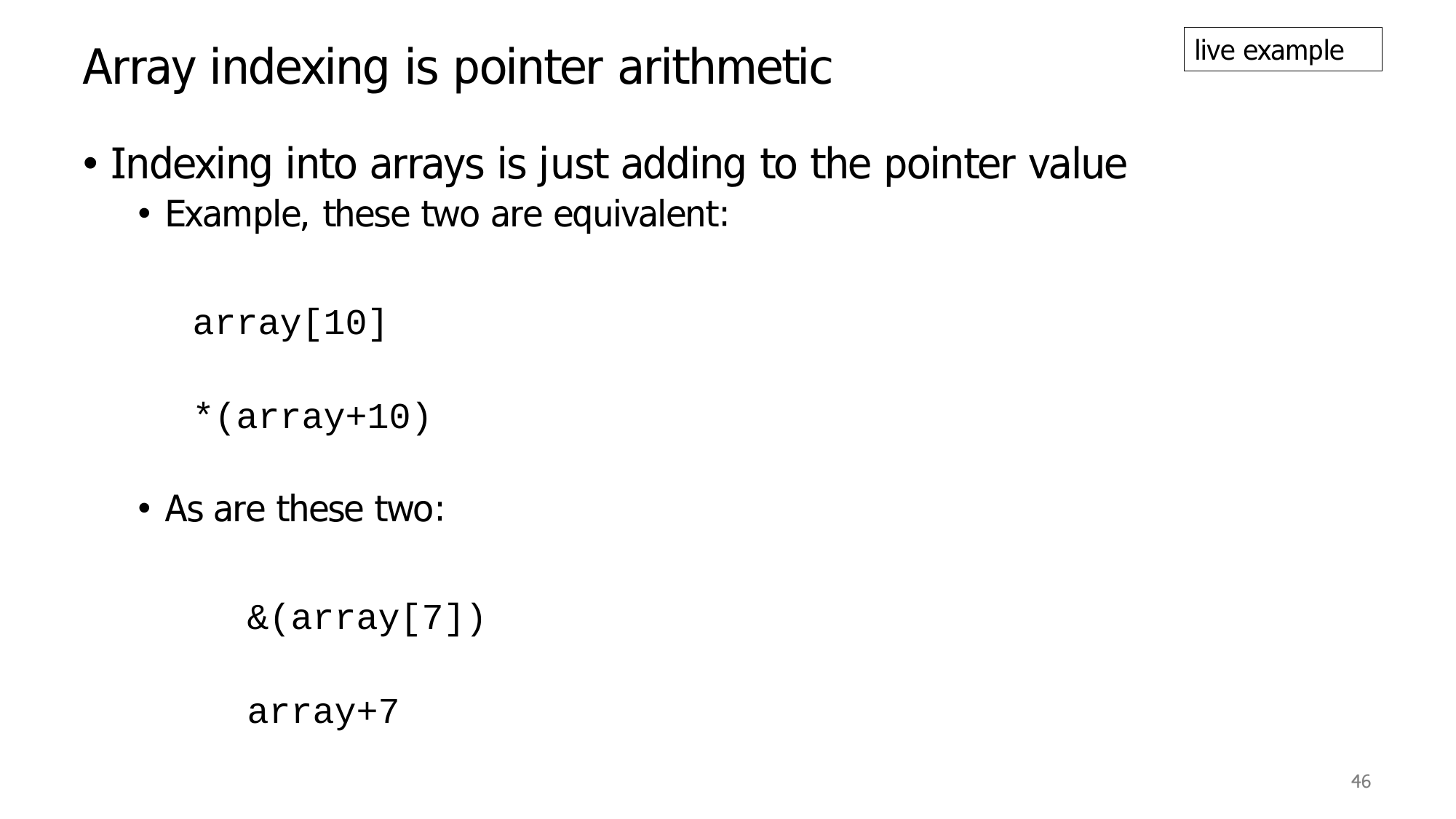

# Array indexing is pointer arithmetic
live example
Indexing into arrays is just adding to the pointer value
Example, these two are equivalent:

array[10]

*(array+10)

As are these two:

	&(array[7])

	array+7
46